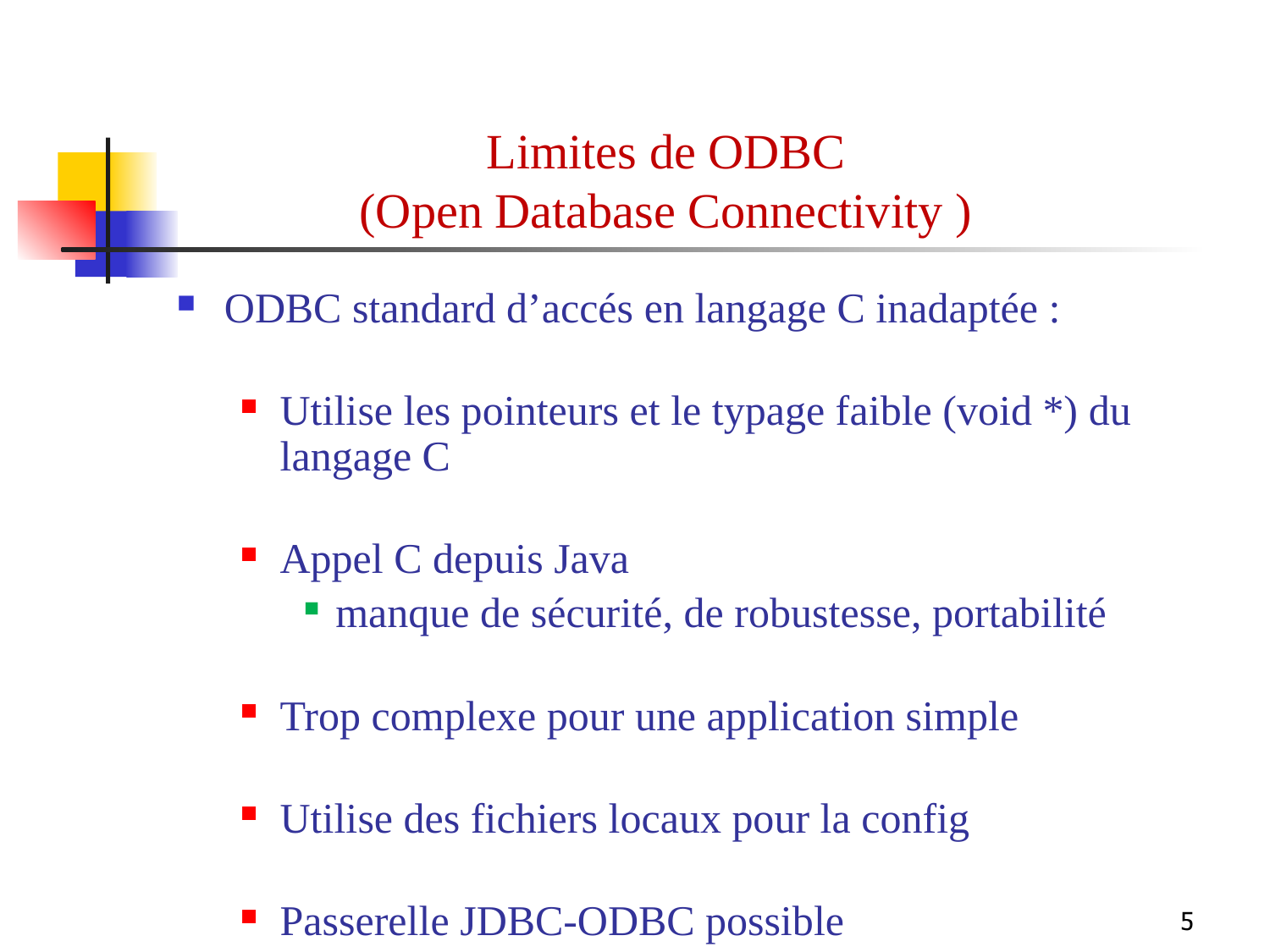

Limites de ODBC
 (Open Database Connectivity )
ODBC standard d’accés en langage C inadaptée :

Utilise les pointeurs et le typage faible (void *) du langage C

Appel C depuis Java
manque de sécurité, de robustesse, portabilité

Trop complexe pour une application simple

Utilise des fichiers locaux pour la config

Passerelle JDBC-ODBC possible
5